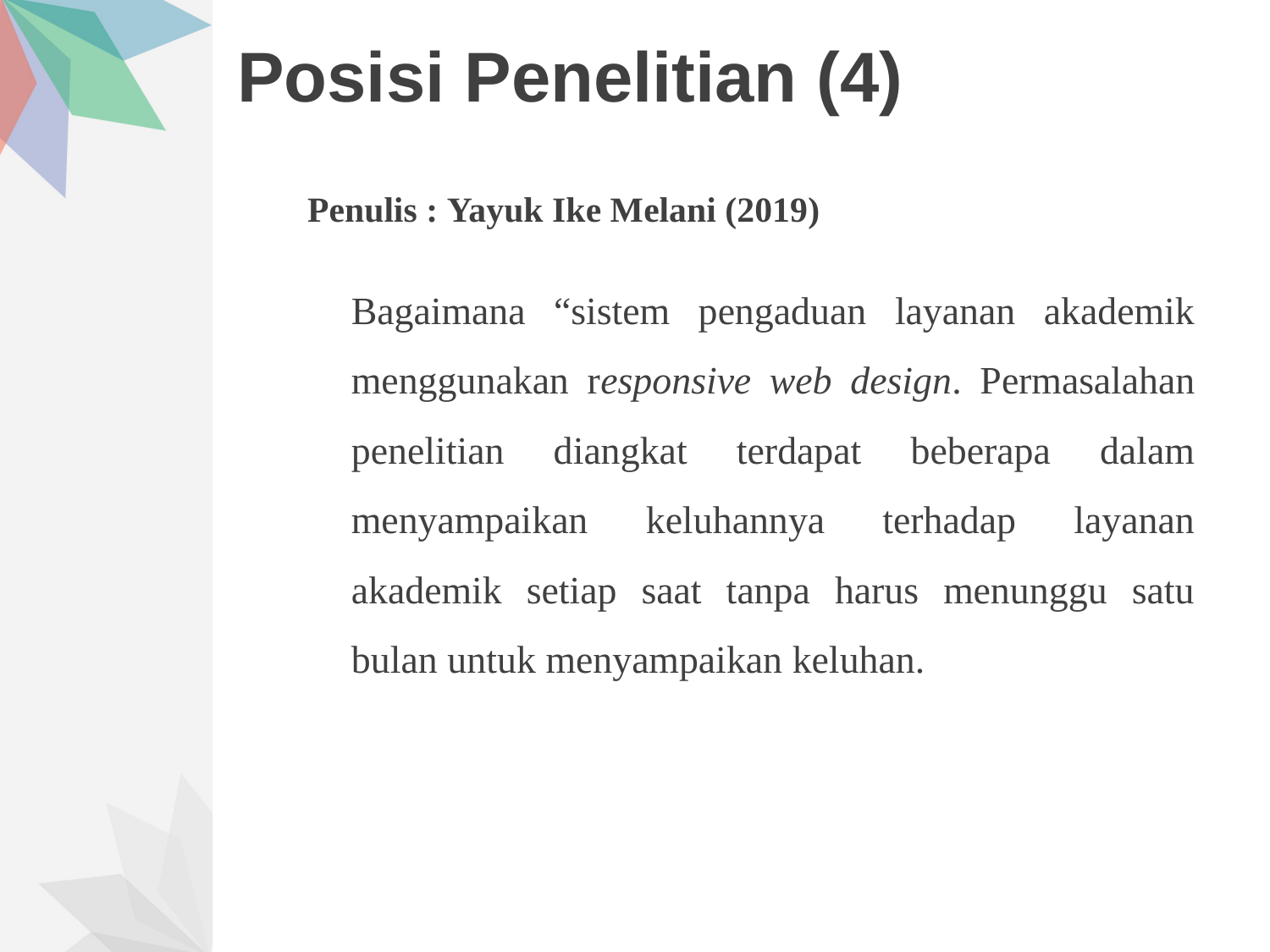

# Posisi Penelitian (4)
Penulis : Yayuk Ike Melani (2019)
Bagaimana “sistem pengaduan layanan akademik menggunakan responsive web design. Permasalahan penelitian diangkat terdapat beberapa dalam menyampaikan keluhannya terhadap layanan akademik setiap saat tanpa harus menunggu satu bulan untuk menyampaikan keluhan.